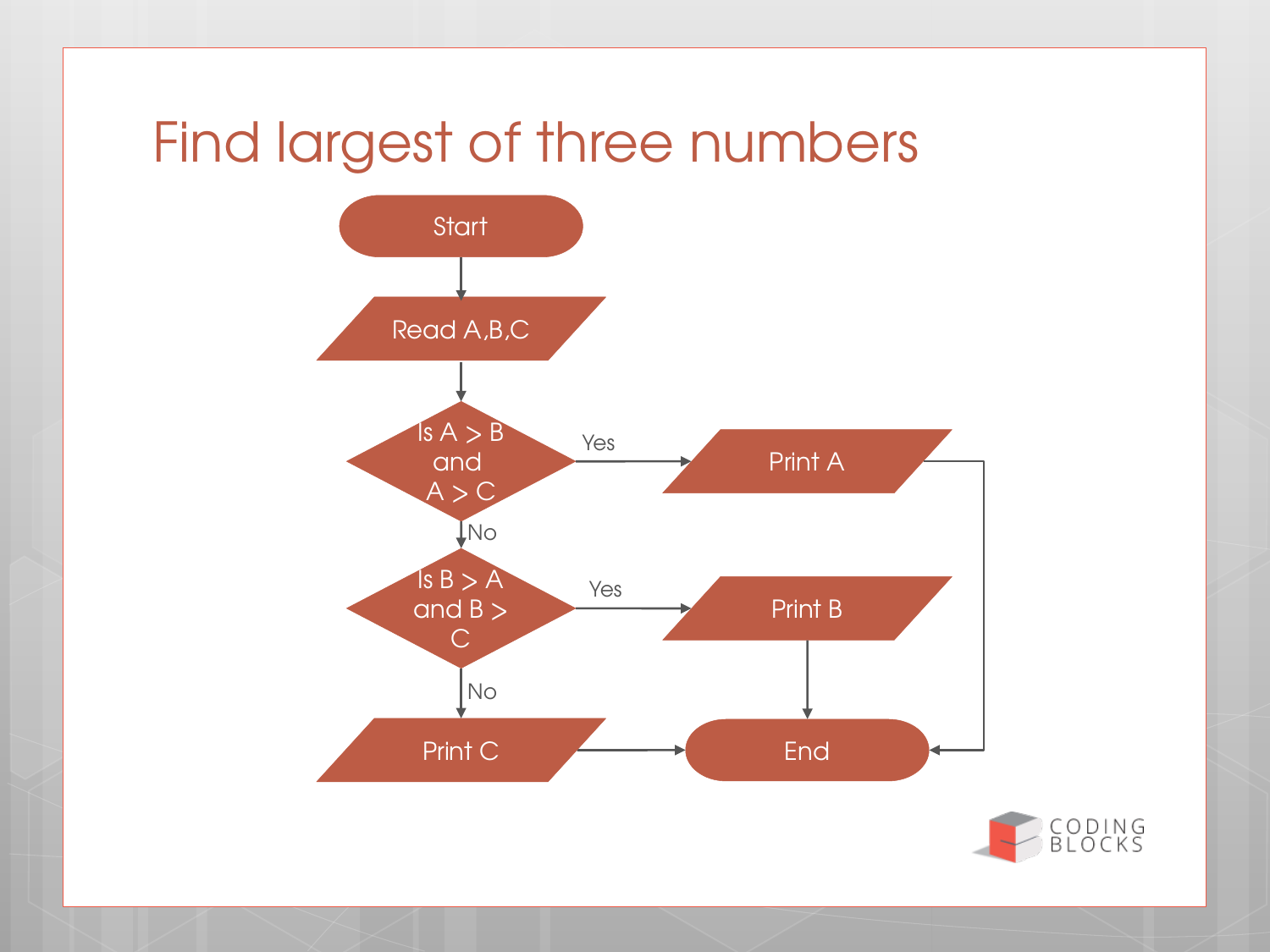

# Find largest of three numbers

Start

Read A,B,C

Is A > B and
A > C
Yes

Print A

No

Is B > A and B > C
Yes

Print B

No

Print C

End